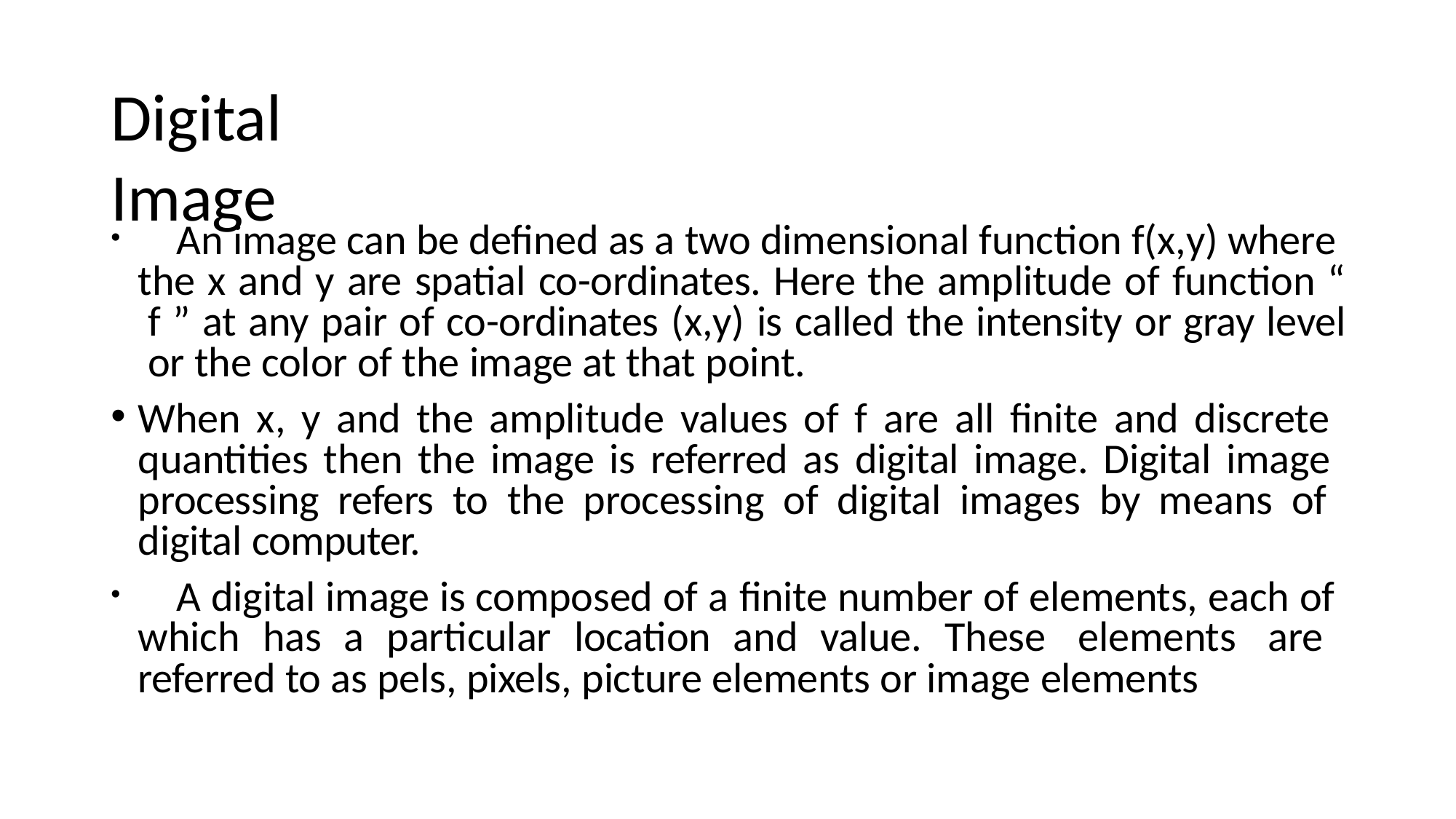

# Digital Image
	An image can be defined as a two dimensional function f(x,y) where  the x and y are spatial co-ordinates. Here the amplitude of function “  f ” at any pair of co-ordinates (x,y) is called the intensity or gray level  or the color of the image at that point.
When x, y and the amplitude values of f are all finite and discrete  quantities then the image is referred as digital image. Digital image  processing refers to the processing of digital images by means of  digital computer.
	A digital image is composed of a finite number of elements, each of  which has a particular location and value. These elements are  referred to as pels, pixels, picture elements or image elements